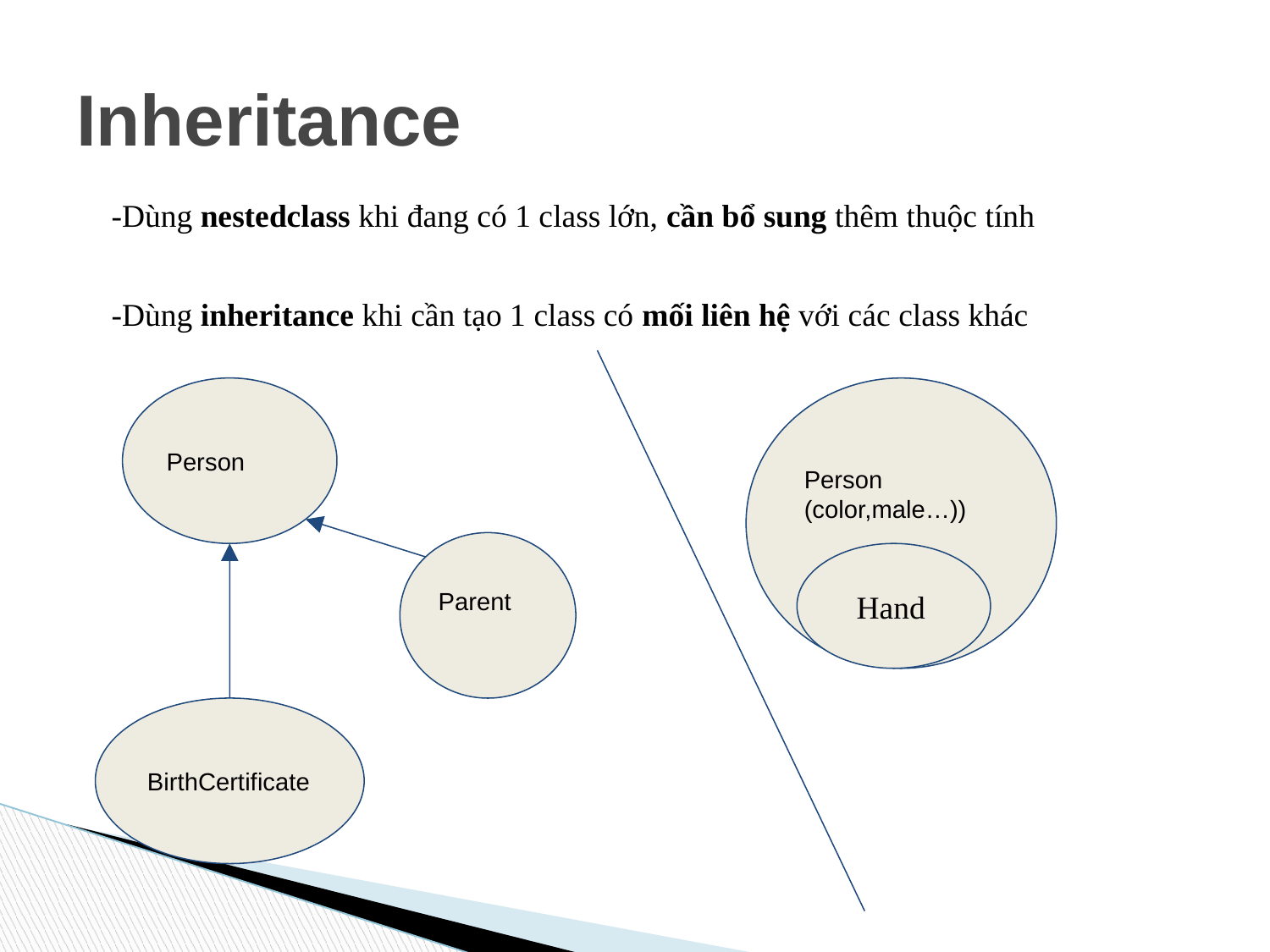

# Inheritance
-Dùng nestedclass khi đang có 1 class lớn, cần bổ sung thêm thuộc tính

-Dùng inheritance khi cần tạo 1 class có mối liên hệ với các class khác
Person
Person
(color,male…))

Parent

Hand
BirthCertificate